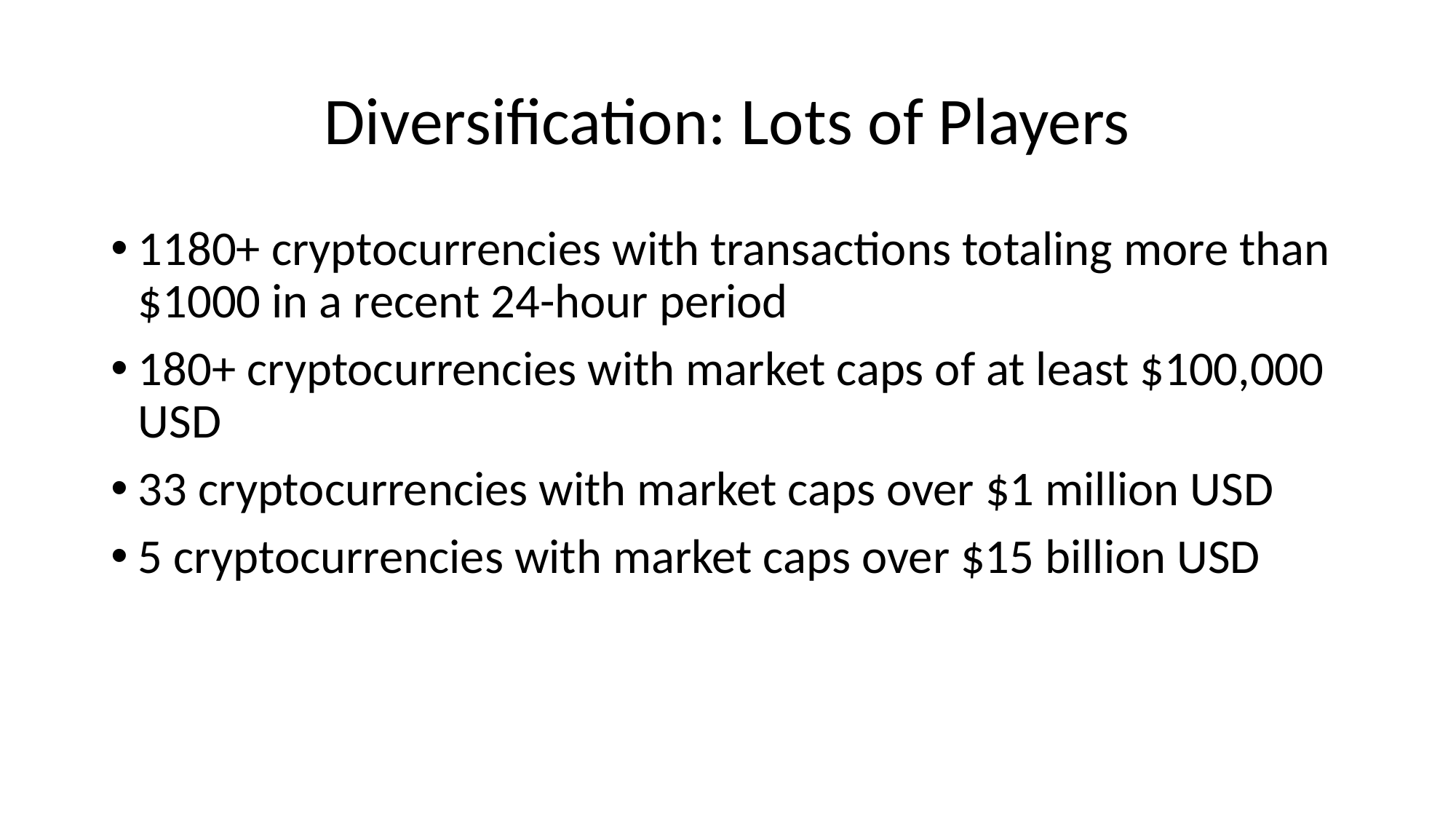

# Diversification: Lots of Players
1180+ cryptocurrencies with transactions totaling more than $1000 in a recent 24-hour period
180+ cryptocurrencies with market caps of at least $100,000 USD
33 cryptocurrencies with market caps over $1 million USD
5 cryptocurrencies with market caps over $15 billion USD